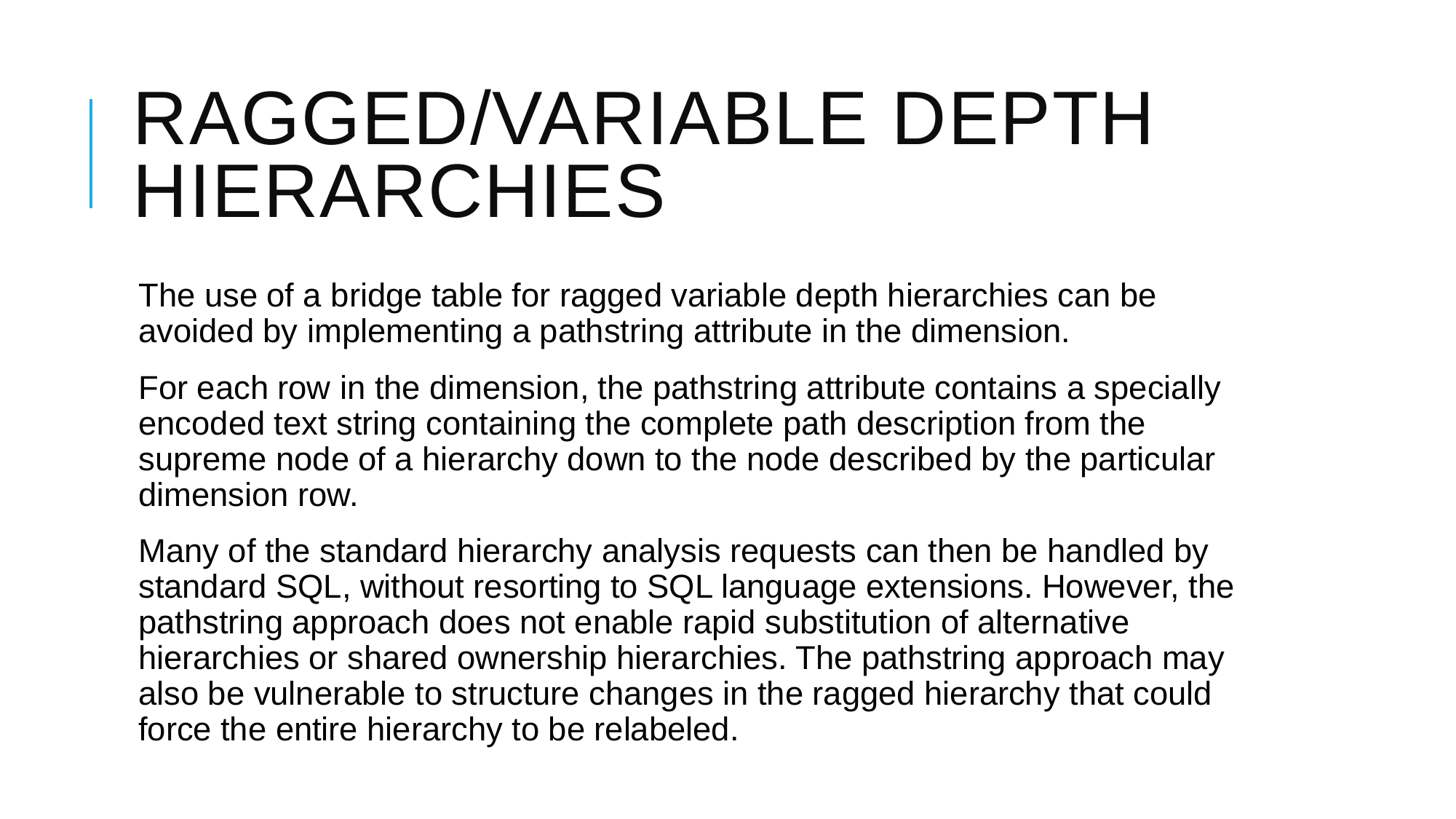

# Ragged/Variable Depth Hierarchies
The use of a bridge table for ragged variable depth hierarchies can be avoided by implementing a pathstring attribute in the dimension.
For each row in the dimension, the pathstring attribute contains a specially encoded text string containing the complete path description from the supreme node of a hierarchy down to the node described by the particular dimension row.
Many of the standard hierarchy analysis requests can then be handled by standard SQL, without resorting to SQL language extensions. However, the pathstring approach does not enable rapid substitution of alternative hierarchies or shared ownership hierarchies. The pathstring approach may also be vulnerable to structure changes in the ragged hierarchy that could force the entire hierarchy to be relabeled.